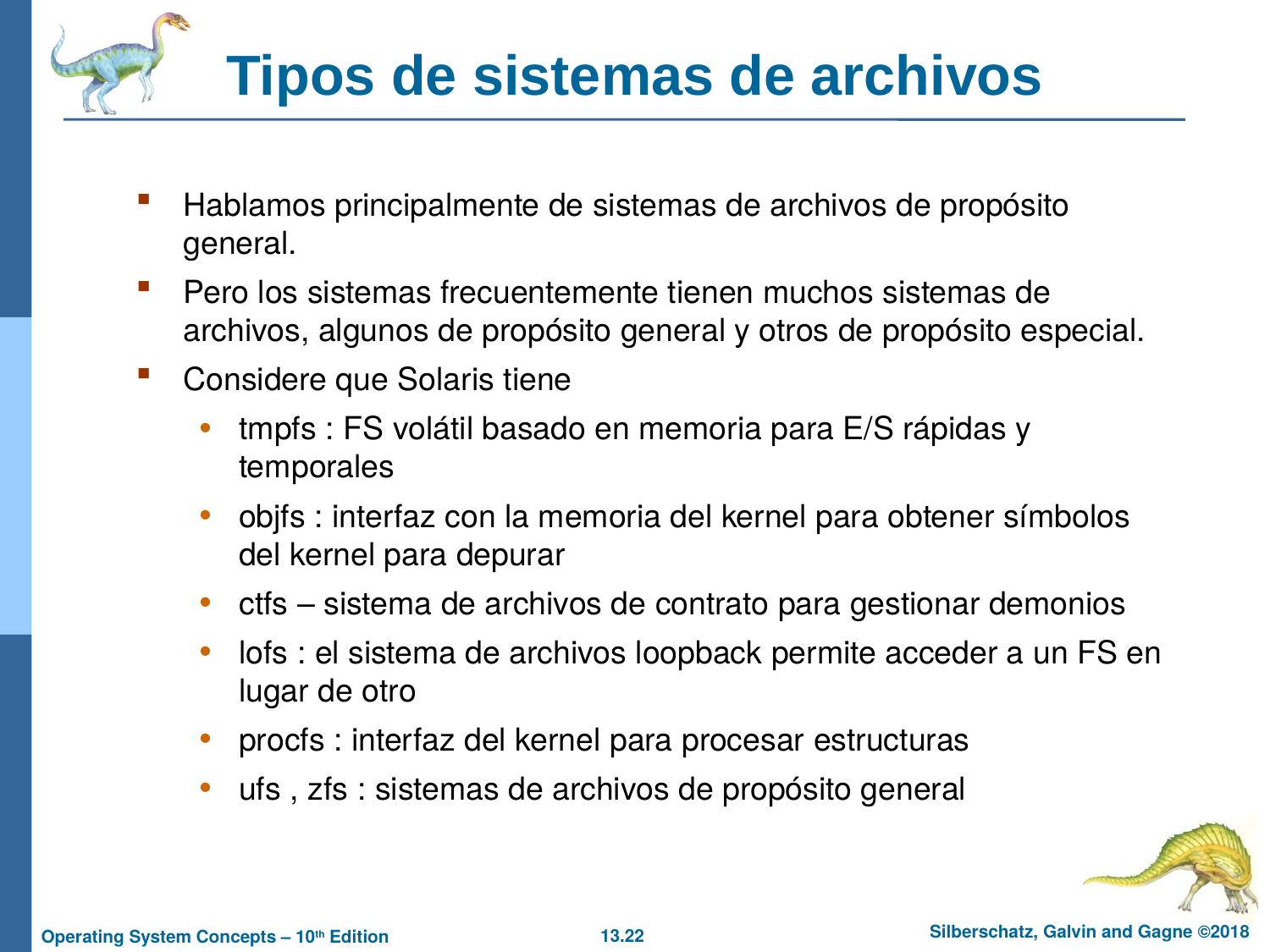

Tipos de sistemas de archivos
Hablamos principalmente de sistemas de archivos de propósito general.
Pero los sistemas frecuentemente tienen muchos sistemas de archivos, algunos de propósito general y otros de propósito especial.
Considere que Solaris tiene
tmpfs : FS volátil basado en memoria para E/S rápidas y temporales
objfs : interfaz con la memoria del kernel para obtener símbolos del kernel para depurar
ctfs – sistema de archivos de contrato para gestionar demonios
lofs : el sistema de archivos loopback permite acceder a un FS en lugar de otro
procfs : interfaz del kernel para procesar estructuras
ufs , zfs : sistemas de archivos de propósito general